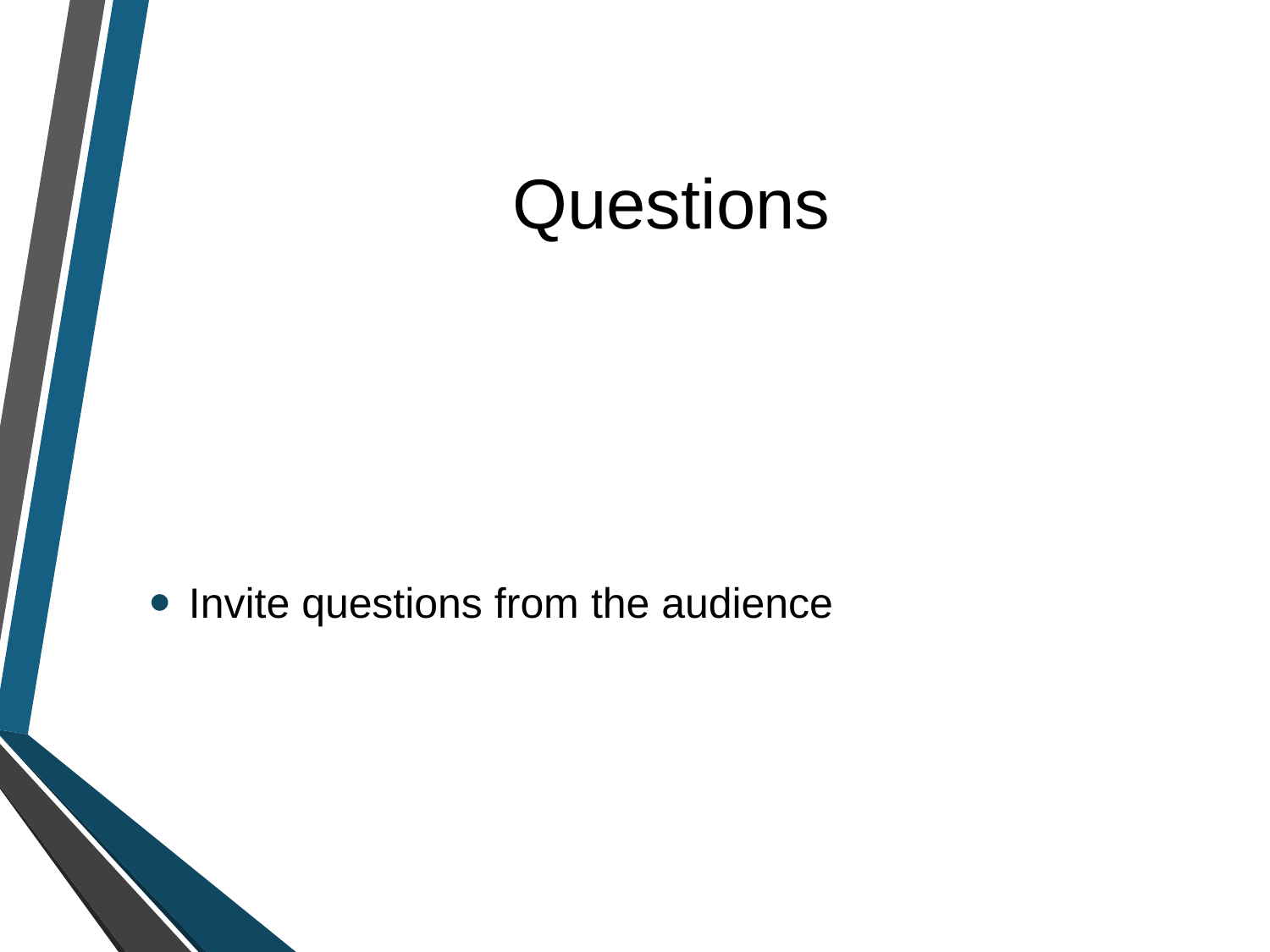

# Questions
Invite questions from the audience